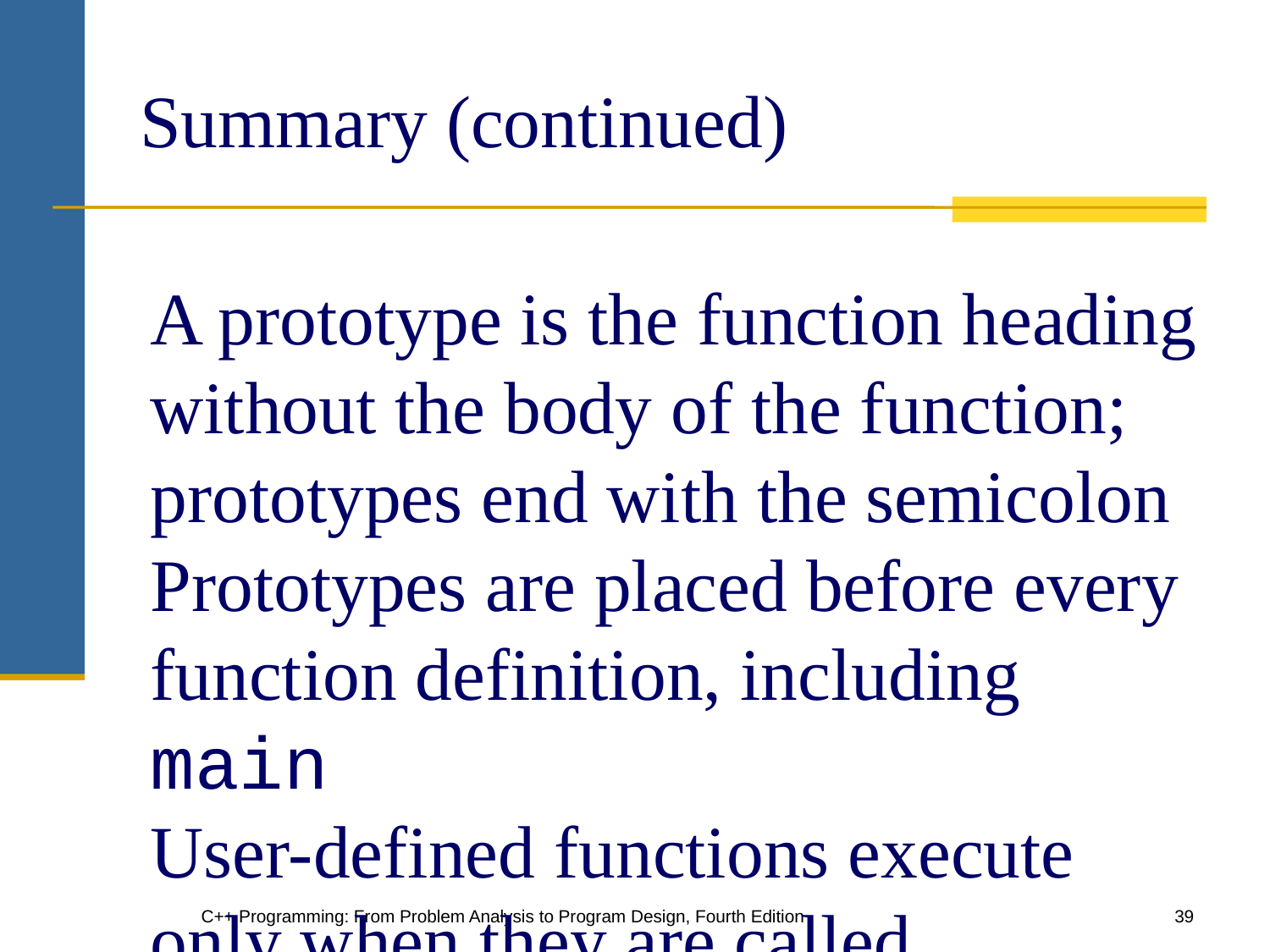

Summary (continued)
A prototype is the function heading without the body of the function; prototypes end with the semicolon
Prototypes are placed before every function definition, including main
User-defined functions execute only when they are called
In a call statement, specify only the actual parameters, not their data types
C++ Programming: From Problem Analysis to Program Design, Fourth Edition
39